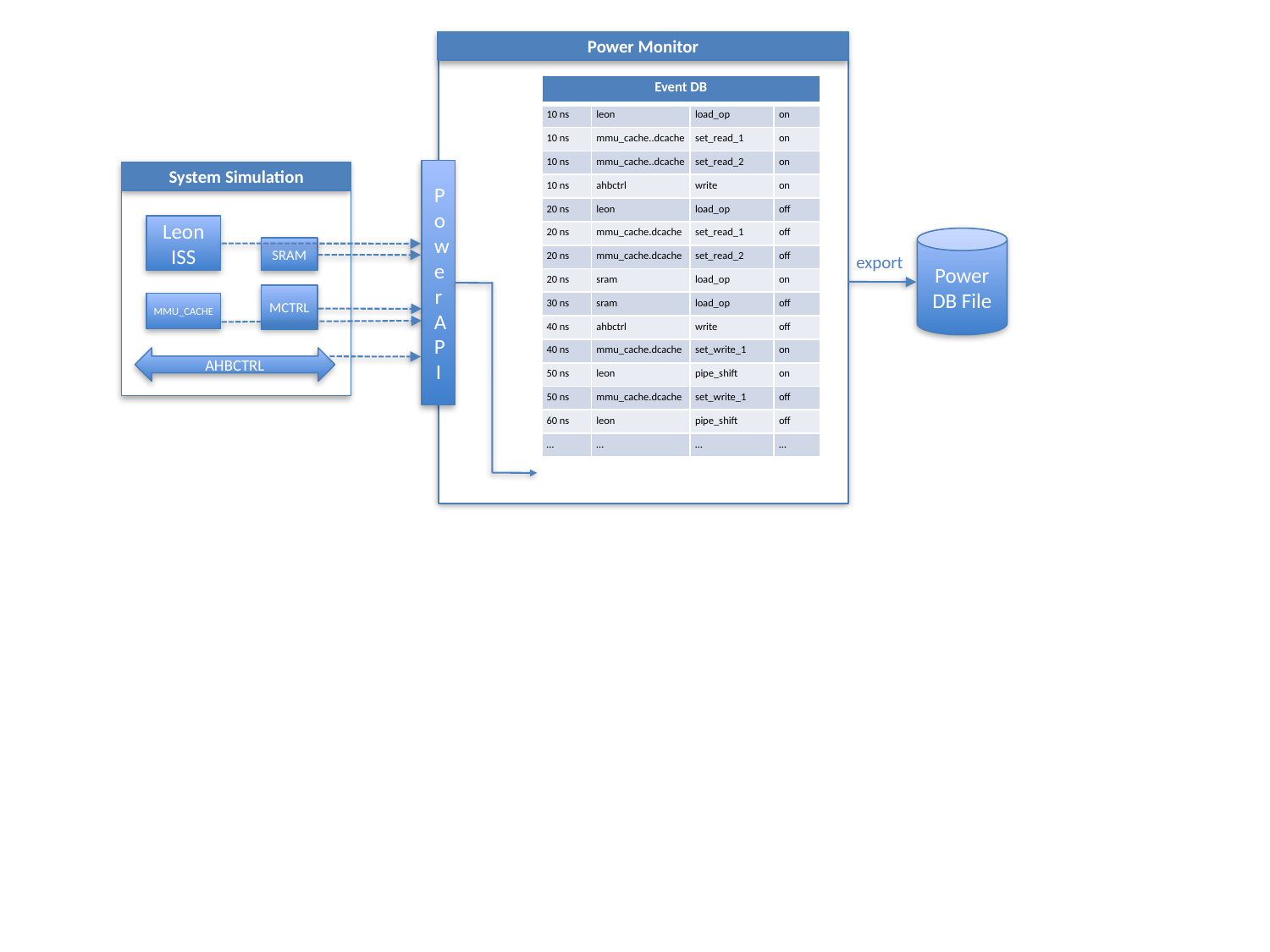

Power Monitor

| Event DB |  |  |  |
| --- | --- | --- | --- |
| 10 ns | leon | load\_op | on |
| 10 ns | mmu\_cache..dcache | set\_read\_1 | on |
| 10 ns | mmu\_cache..dcache | set\_read\_2 | on |
| 10 ns | ahbctrl | write | on |
| 20 ns | leon | load\_op | off |
| 20 ns | mmu\_cache.dcache | set\_read\_1 | off |
| 20 ns | mmu\_cache.dcache | set\_read\_2 | off |
| 20 ns | sram | load\_op | on |
| 30 ns | sram | load\_op | off |
| 40 ns | ahbctrl | write | off |
| 40 ns | mmu\_cache.dcache | set\_write\_1 | on |
| 50 ns | leon | pipe\_shift | on |
| 50 ns | mmu\_cache.dcache | set\_write\_1 | off |
| 60 ns | leon | pipe\_shift | off |
| … | … | … | … |
Power API
System Simulation

Leon ISS
Power DB File
SRAM
export
MCTRL
MMU_CACHE
AHBCTRL